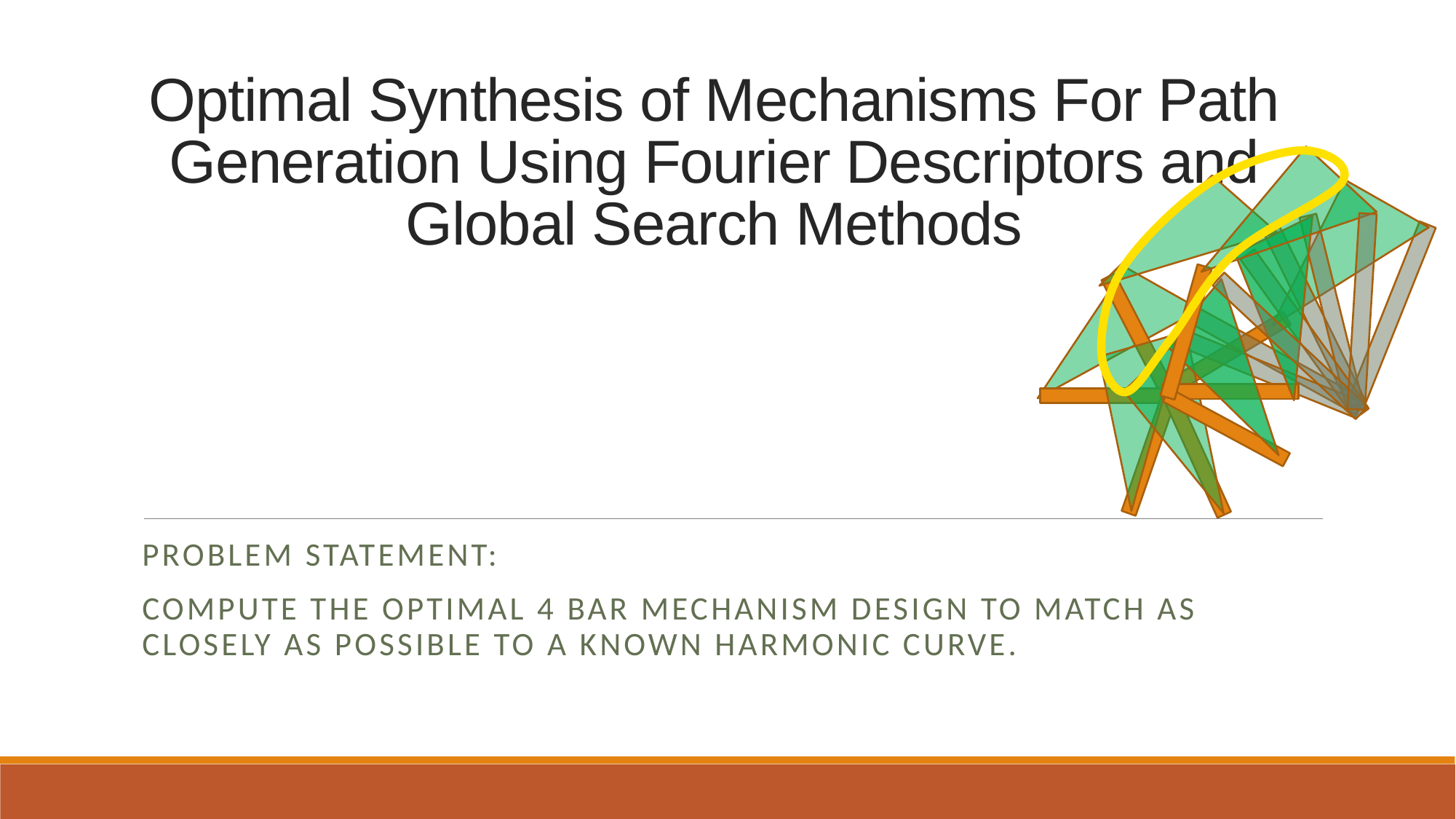

# Optimal Synthesis of Mechanisms For Path Generation Using Fourier Descriptors and Global Search Methods

Problem Statement:
Compute the optimal 4 bar mechanism design to match as closely as possible to a known harmonic curve.